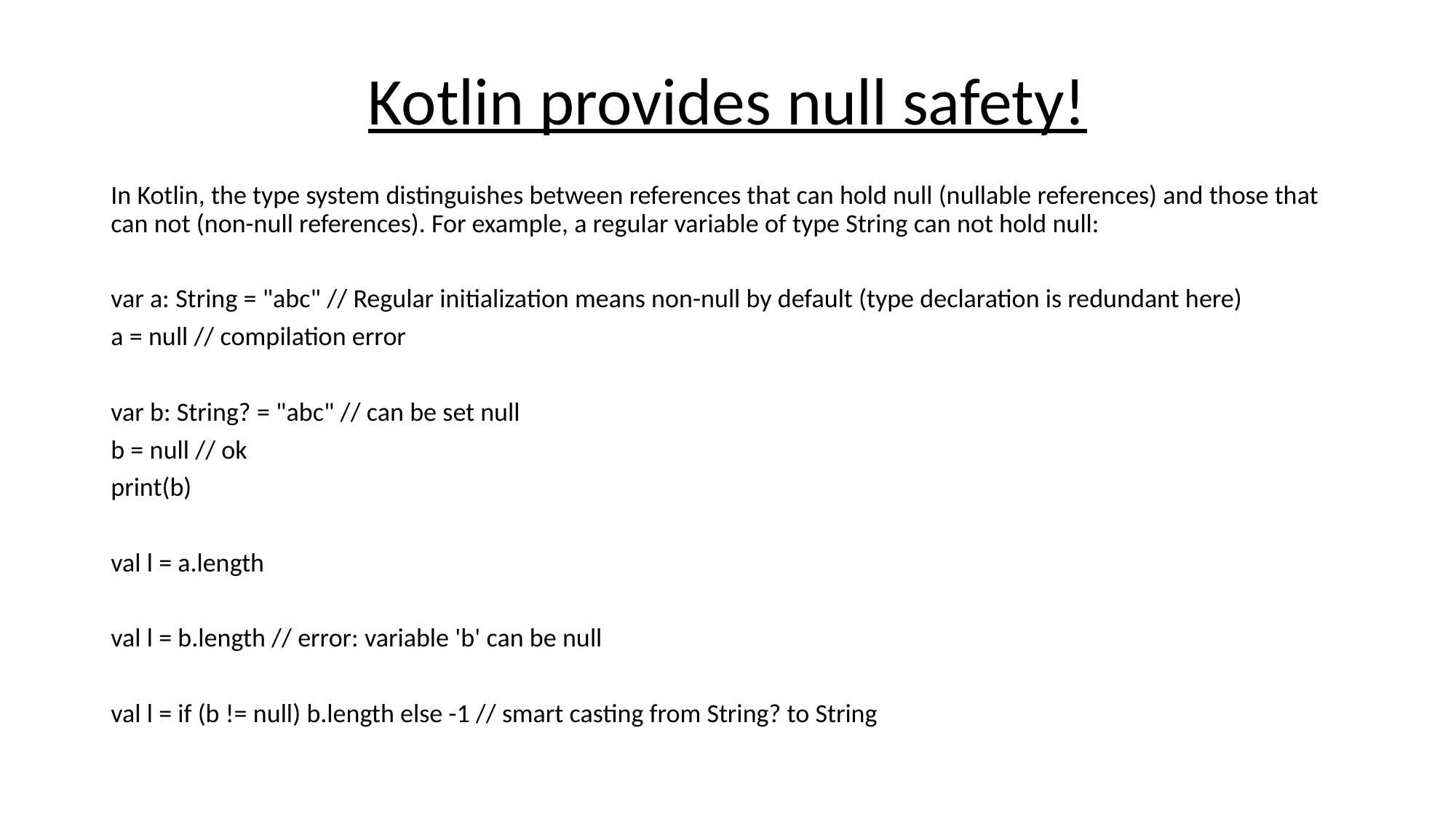

# Kotlin provides null safety!
In Kotlin, the type system distinguishes between references that can hold null (nullable references) and those that can not (non-null references). For example, a regular variable of type String can not hold null:

var a: String = "abc" // Regular initialization means non-null by default (type declaration is redundant here)
a = null // compilation error

var b: String? = "abc" // can be set null
b = null // ok
print(b)

val l = a.length

val l = b.length // error: variable 'b' can be null

val l = if (b != null) b.length else -1 // smart casting from String? to String